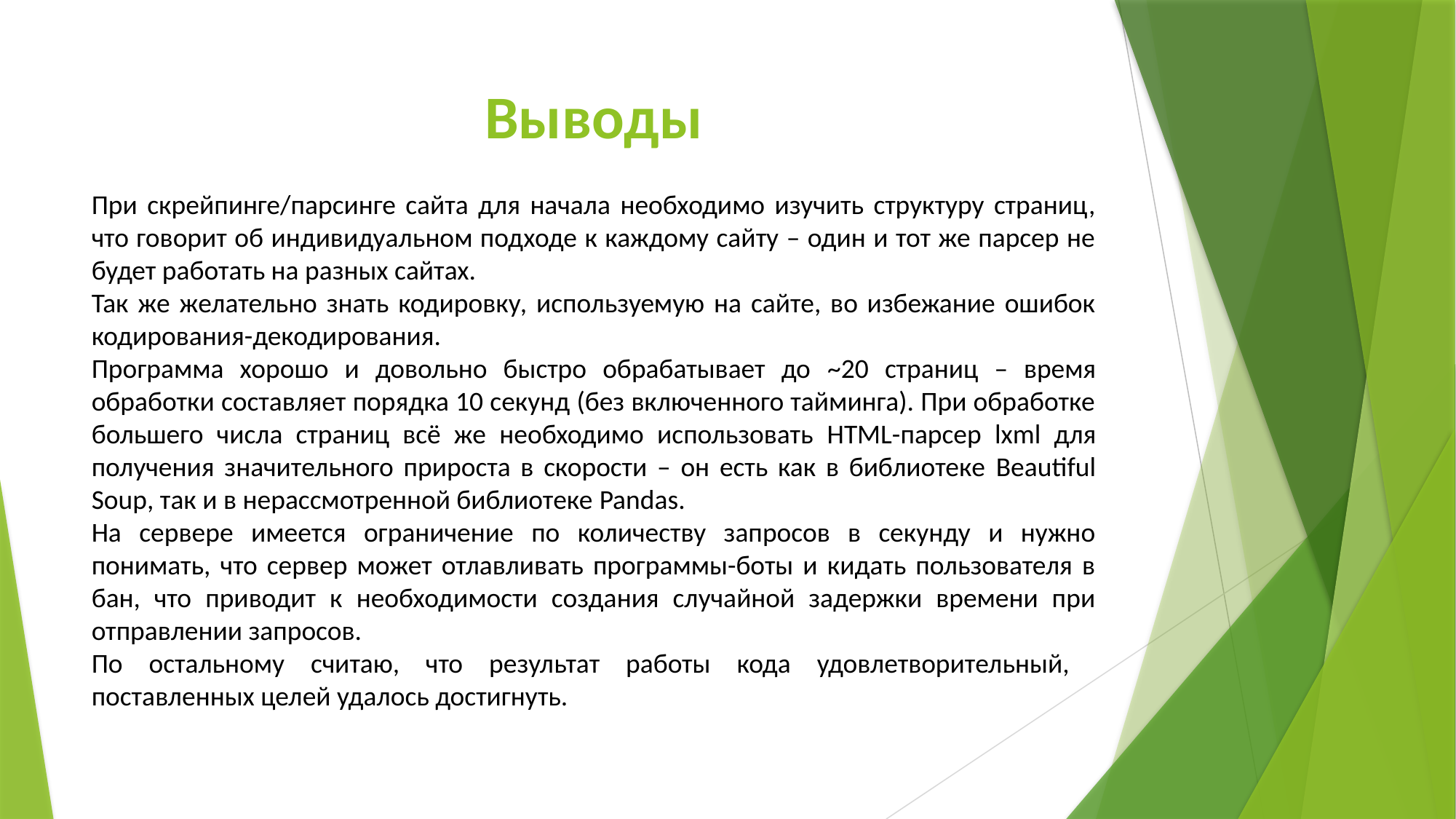

# Выводы
При скрейпинге/парсинге сайта для начала необходимо изучить структуру страниц, что говорит об индивидуальном подходе к каждому сайту – один и тот же парсер не будет работать на разных сайтах.
Так же желательно знать кодировку, используемую на сайте, во избежание ошибок кодирования-декодирования.
Программа хорошо и довольно быстро обрабатывает до ~20 страниц – время обработки составляет порядка 10 секунд (без включенного тайминга). При обработке большего числа страниц всё же необходимо использовать HTML-парсер lxml для получения значительного прироста в скорости – он есть как в библиотеке Beautiful Soup, так и в нерассмотренной библиотеке Pandas.
На сервере имеется ограничение по количеству запросов в секунду и нужно понимать, что сервер может отлавливать программы-боты и кидать пользователя в бан, что приводит к необходимости создания случайной задержки времени при отправлении запросов.
По остальному считаю, что результат работы кода удовлетворительный,  поставленных целей удалось достигнуть.